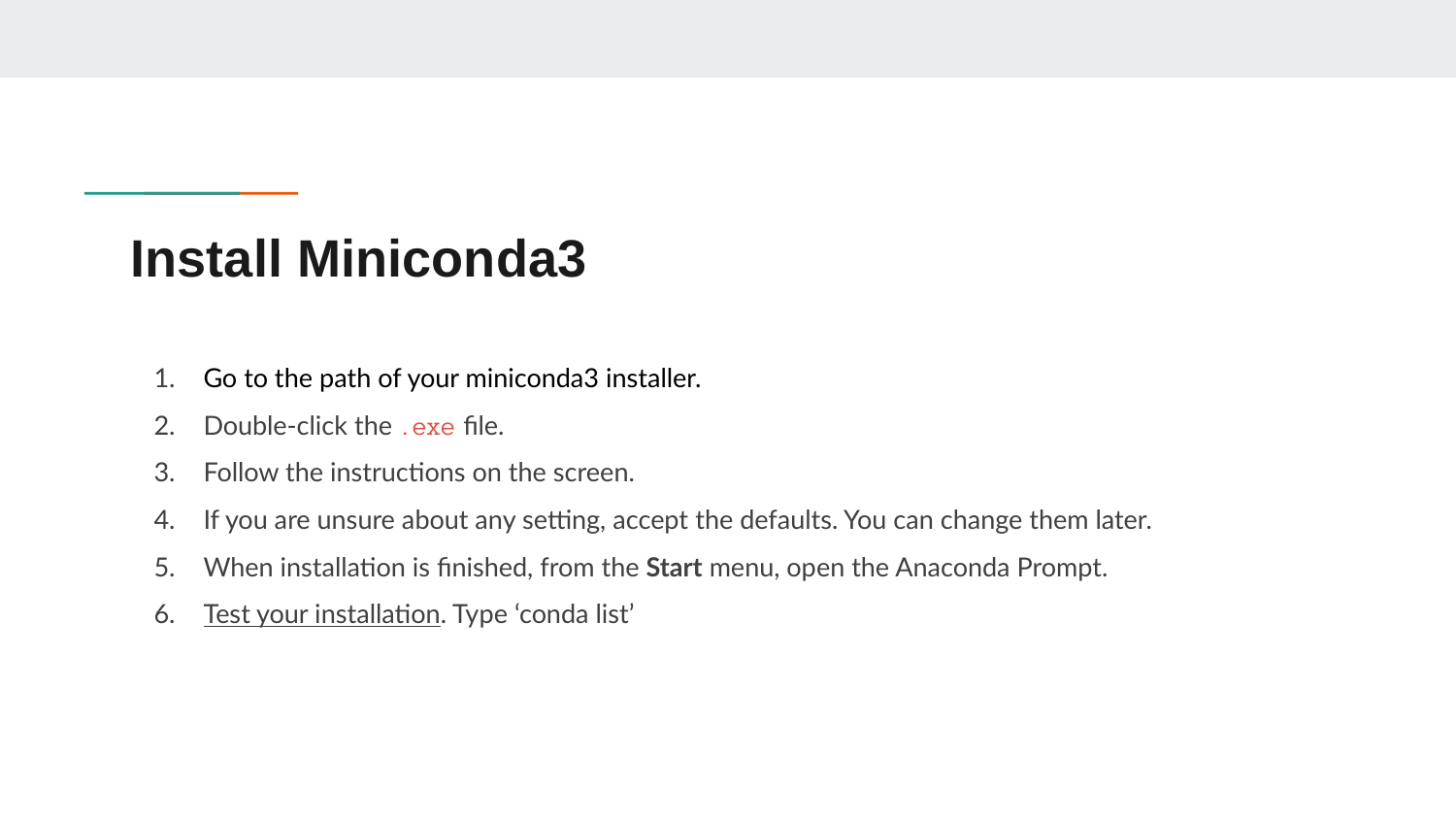

# Install Miniconda3
Go to the path of your miniconda3 installer.
Double-click the .exe file.
Follow the instructions on the screen.
If you are unsure about any setting, accept the defaults. You can change them later.
When installation is finished, from the Start menu, open the Anaconda Prompt.
Test your installation. Type ‘conda list’